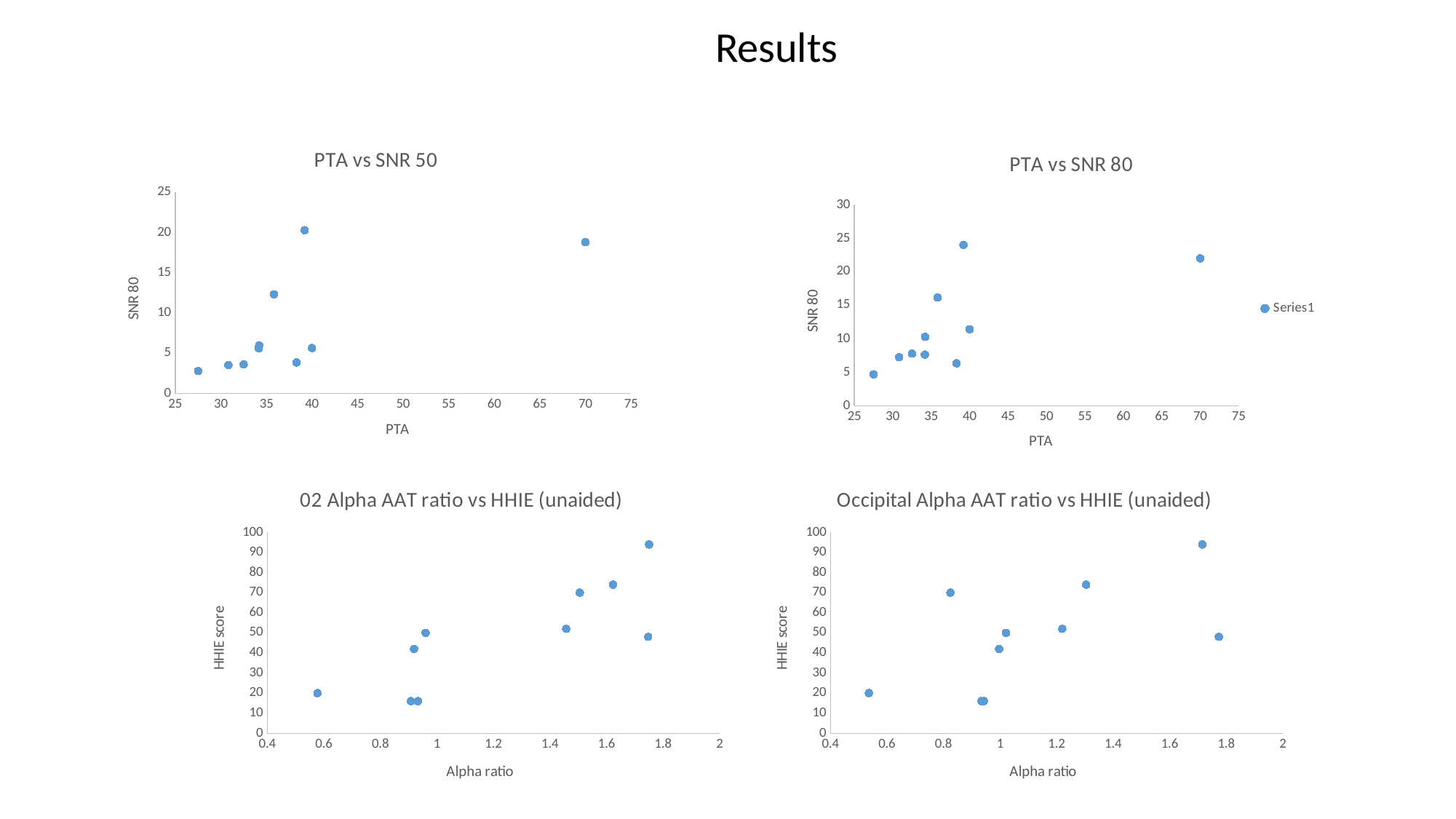

Results

### Chart: PTA vs SNR 50

| Category |  |
|---|---|

### Chart: PTA vs SNR 80

| Category |  |
|---|---|

### Chart: 02 Alpha AAT ratio vs HHIE (unaided)

| Category |  |
|---|---|

### Chart: Occipital Alpha AAT ratio vs HHIE (unaided)

| Category |  |
|---|---|